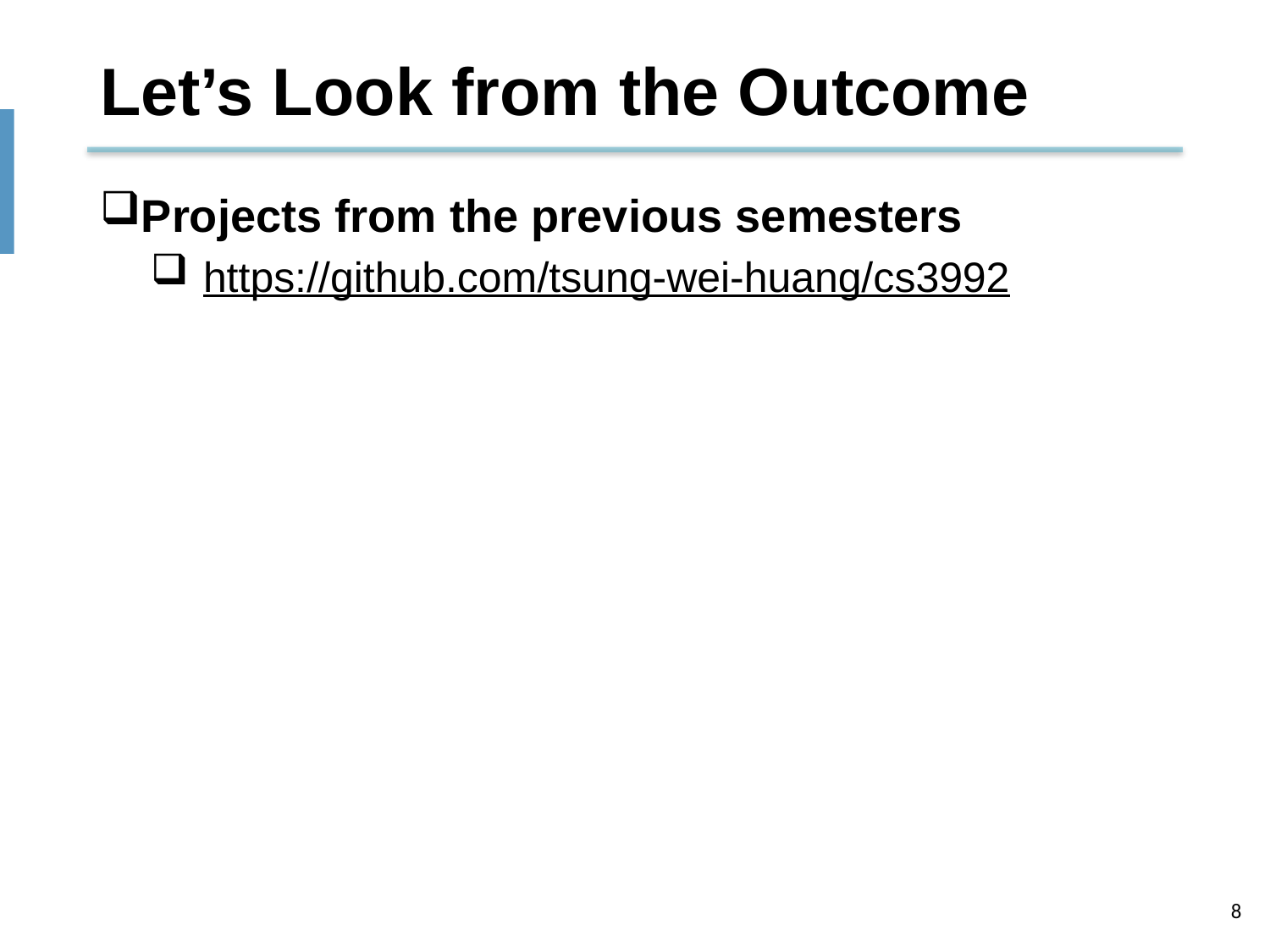

# Let’s Look from the Outcome
Projects from the previous semesters
https://github.com/tsung-wei-huang/cs3992

8